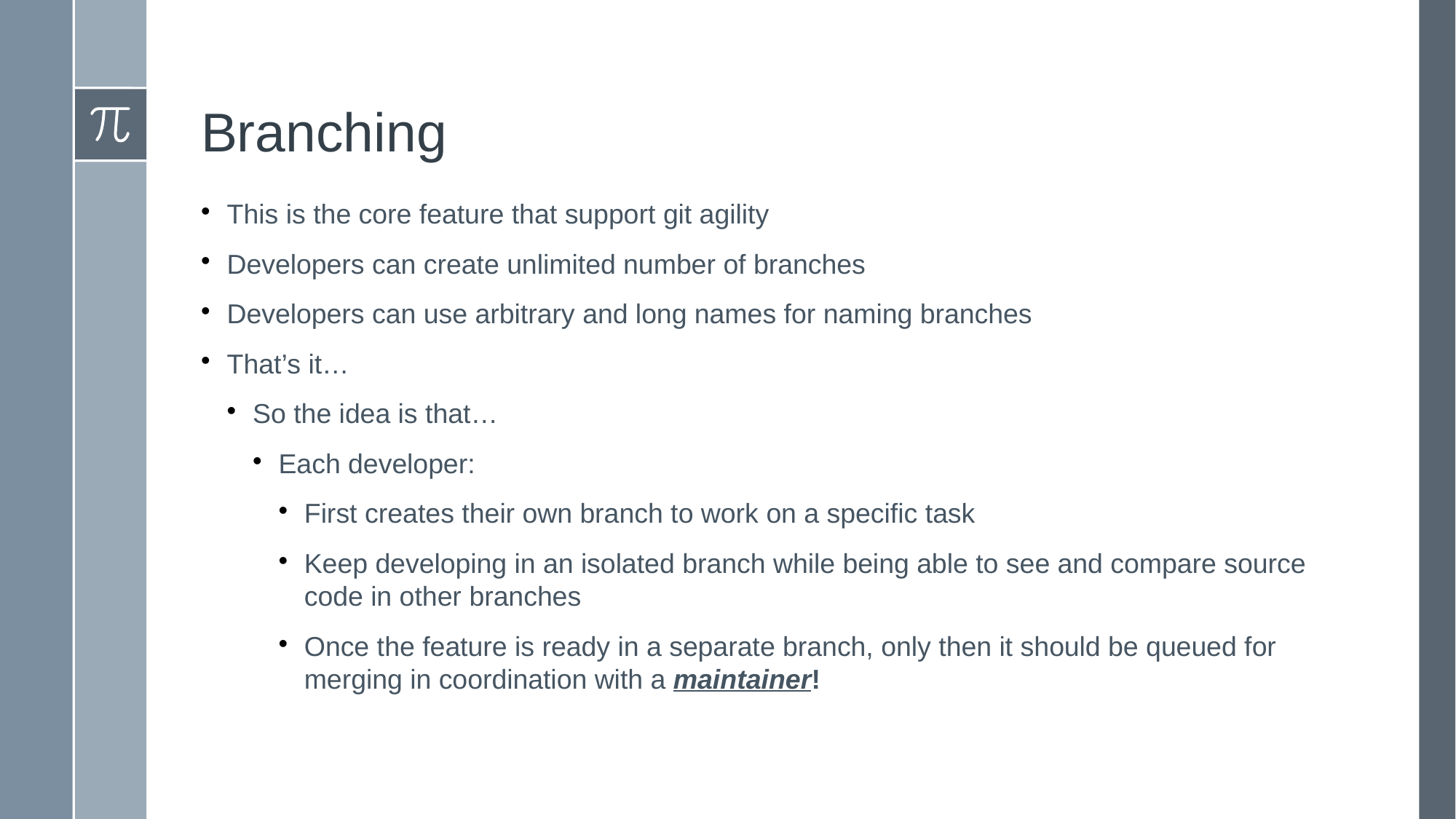

Branching
This is the core feature that support git agility
Developers can create unlimited number of branches
Developers can use arbitrary and long names for naming branches
That’s it…
So the idea is that…
Each developer:
First creates their own branch to work on a specific task
Keep developing in an isolated branch while being able to see and compare source code in other branches
Once the feature is ready in a separate branch, only then it should be queued for merging in coordination with a maintainer!